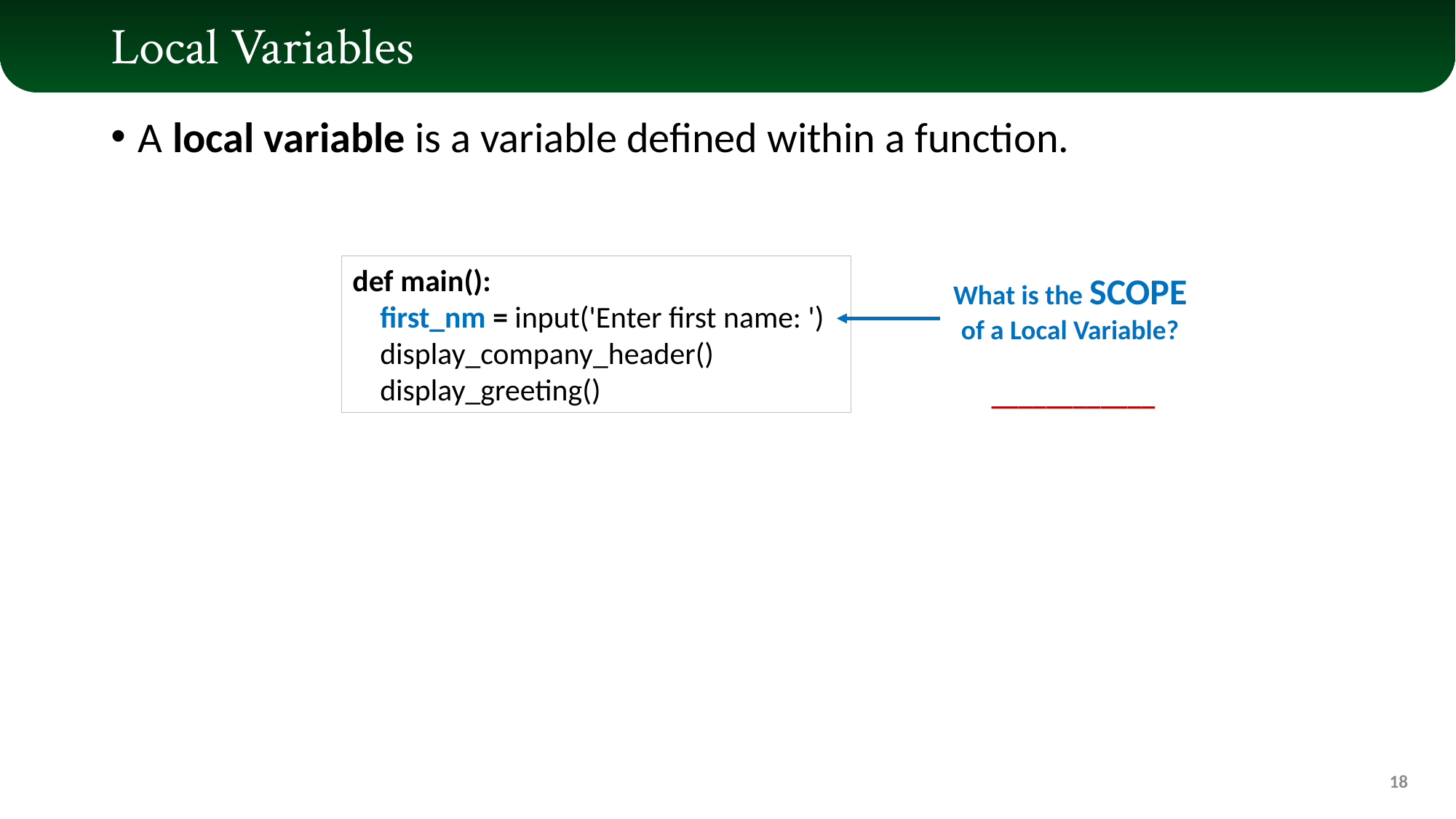

# Local Variables
A local variable is a variable defined within a function.
def main():
    first_nm = input('Enter first name: ')
    display_company_header()
    display_greeting()
What is the Scope of a Local Variable?
 ____________
18